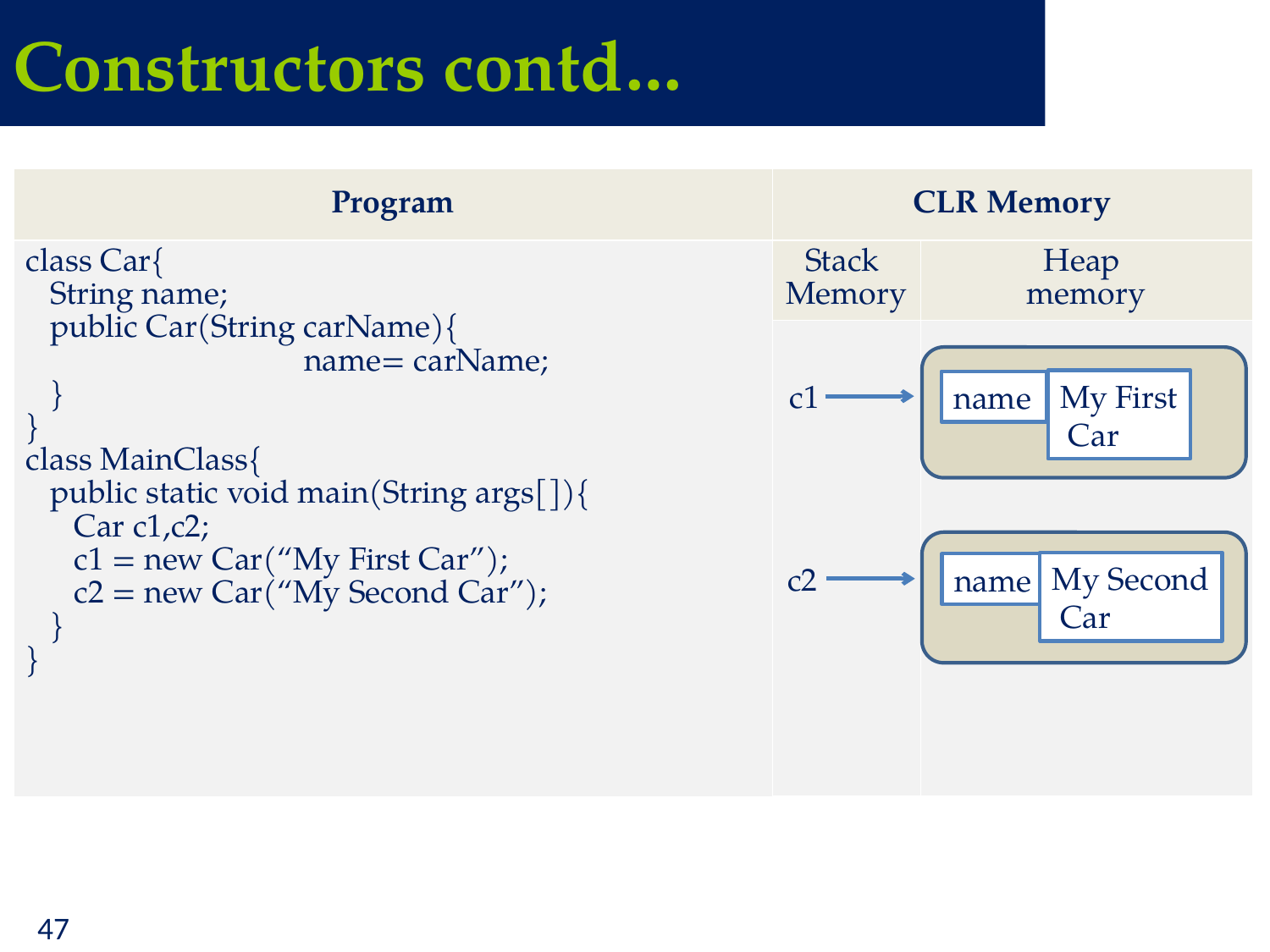

# Constructors contd…
| Program | CLR Memory |  |
| --- | --- | --- |
| class Car{ String name; public Car(String carName){ name= carName; } } class MainClass{ public static void main(String args[]){ Car c1,c2; c1 = new Car(“My First Car”); c2 = new Car(“My Second Car”); } } | Stack Memory | Heap memory |
|  |  |  |

My First
 Car
c1
name

My Second
 Car
c2
name
47